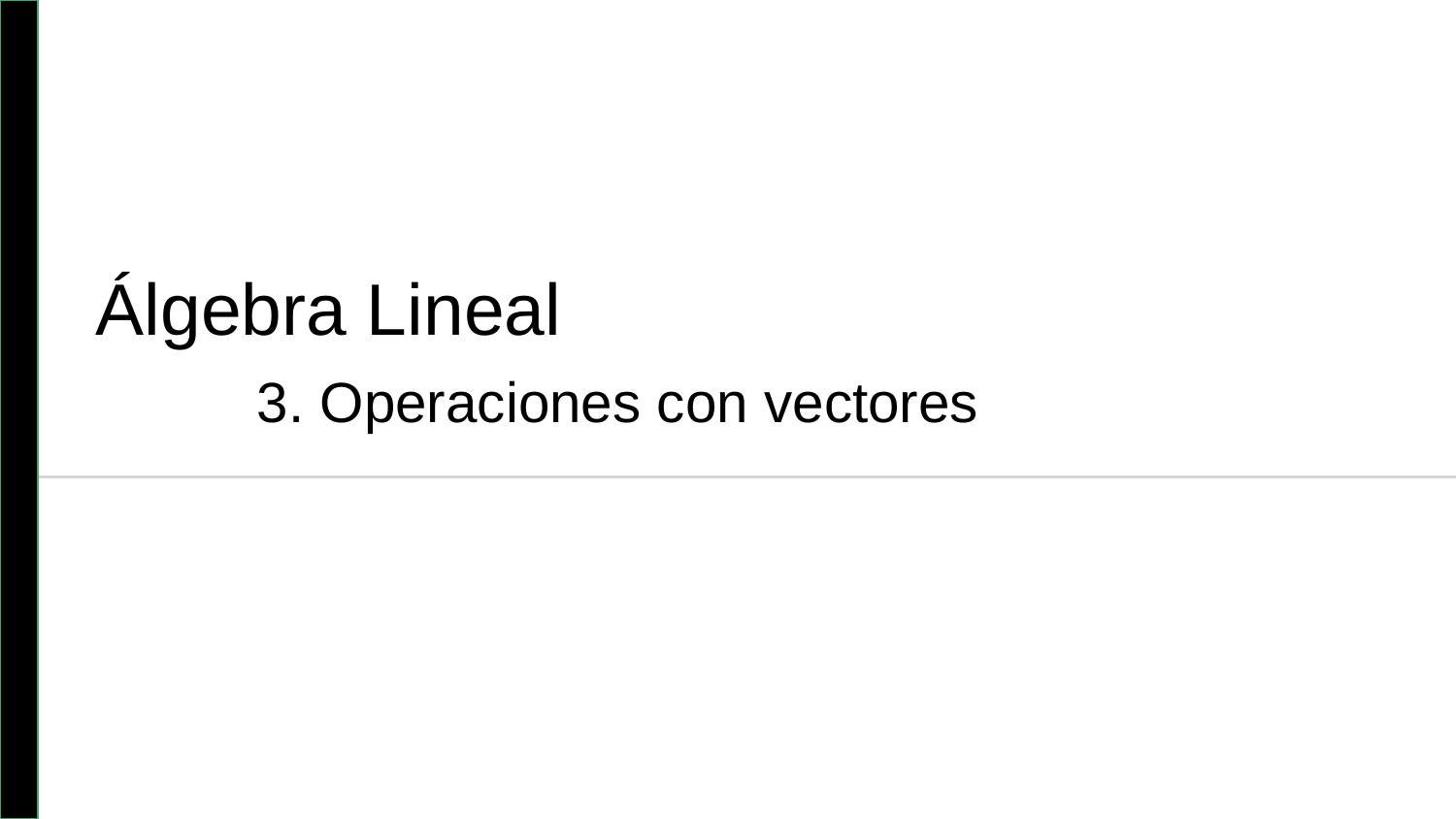

# Álgebra Lineal 3. Operaciones con vectores